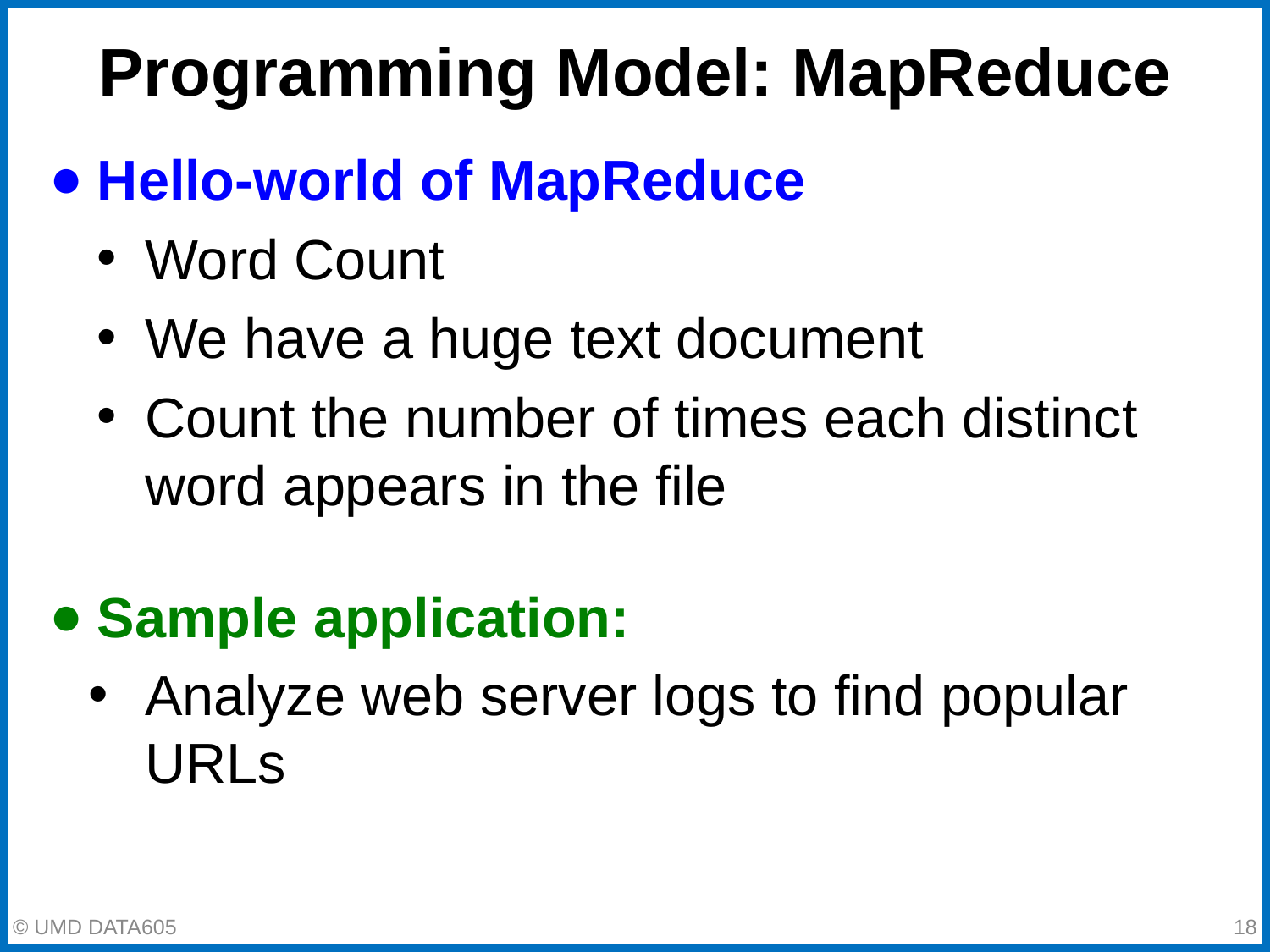

# Programming Model: MapReduce
Hello-world of MapReduce
Word Count
We have a huge text document
Count the number of times each distinct word appears in the file

Sample application:
Analyze web server logs to find popular URLs
18